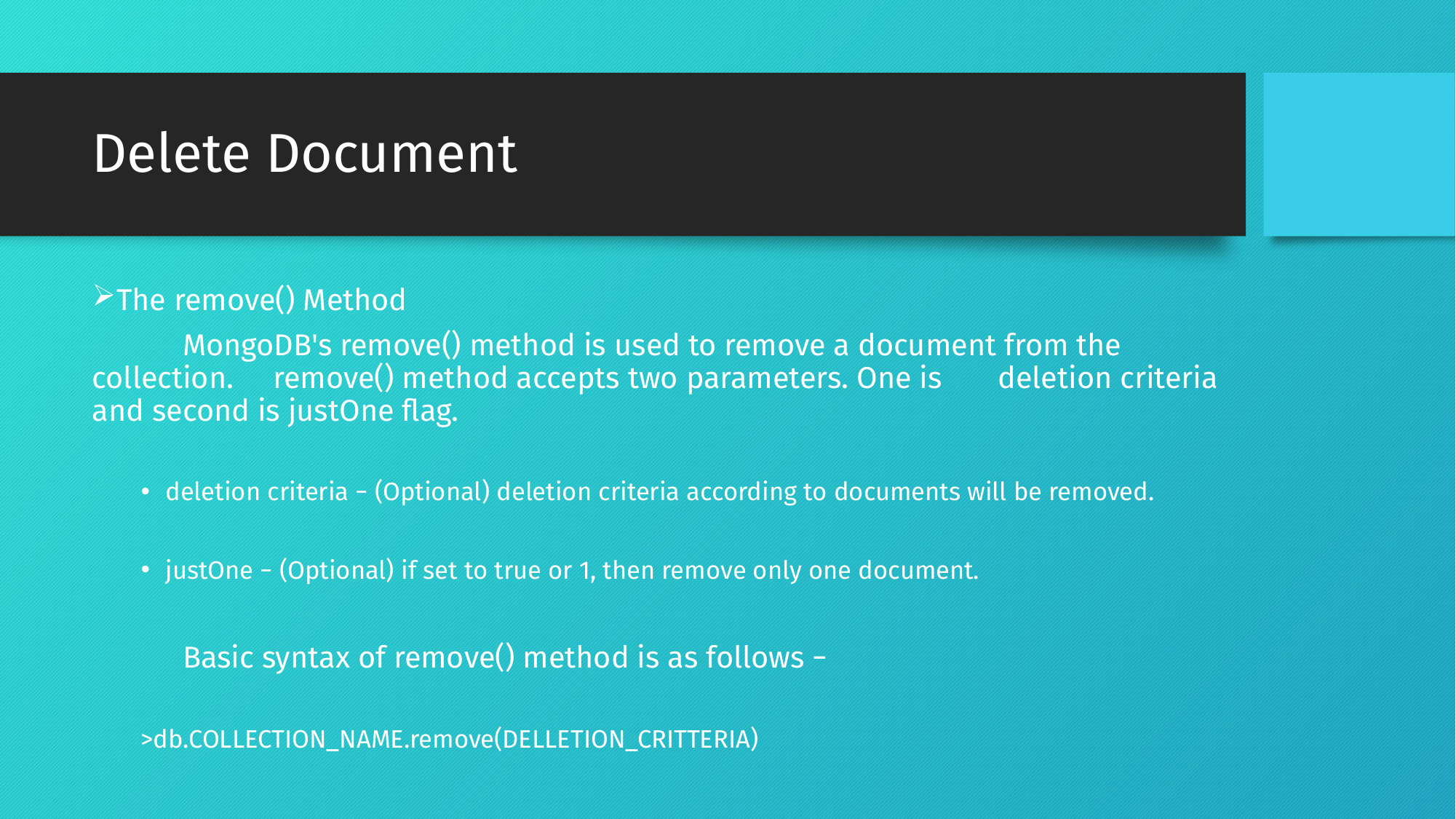

# Delete Document
The remove() Method
	MongoDB's remove() method is used to remove a document from the 	collection. 	remove() method accepts two parameters. One is 	deletion criteria and second is justOne flag.

deletion criteria − (Optional) deletion criteria according to documents will be removed.

justOne − (Optional) if set to true or 1, then remove only one document.

	Basic syntax of remove() method is as follows −

		>db.COLLECTION_NAME.remove(DELLETION_CRITTERIA)